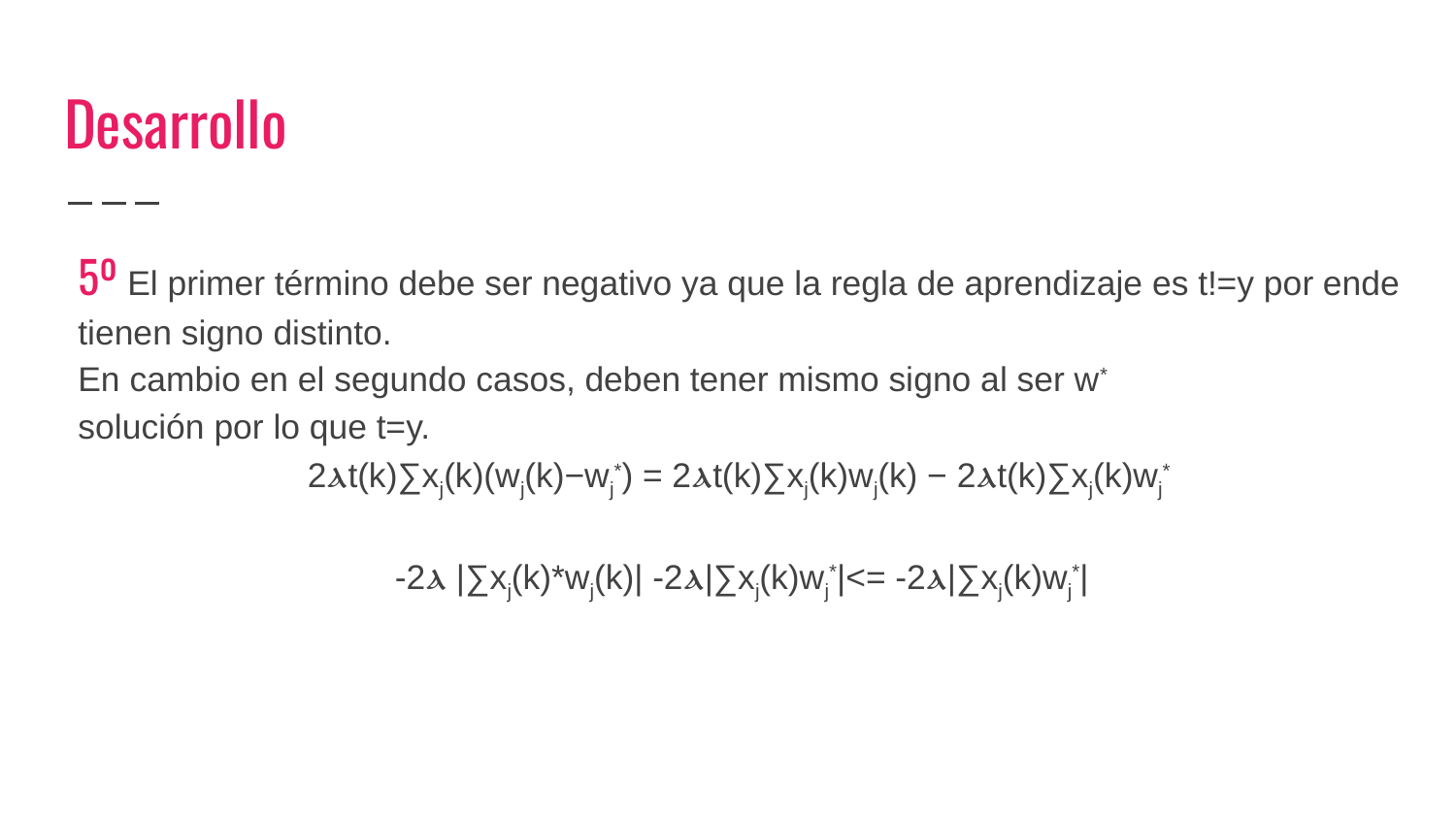

# Desarrollo
5º El primer término debe ser negativo ya que la regla de aprendizaje es t!=y por ende tienen signo distinto.
En cambio en el segundo casos, deben tener mismo signo al ser w*
solución por lo que t=y.
2Ⲁt(k)∑xj(k)(wj(k)−wj*) = 2Ⲁt(k)∑xj(k)wj(k) − 2Ⲁt(k)∑xj(k)wj*

-2Ⲁ |∑xj(k)*wj(k)| -2Ⲁ|∑xj(k)wj*|<= -2Ⲁ|∑xj(k)wj*|